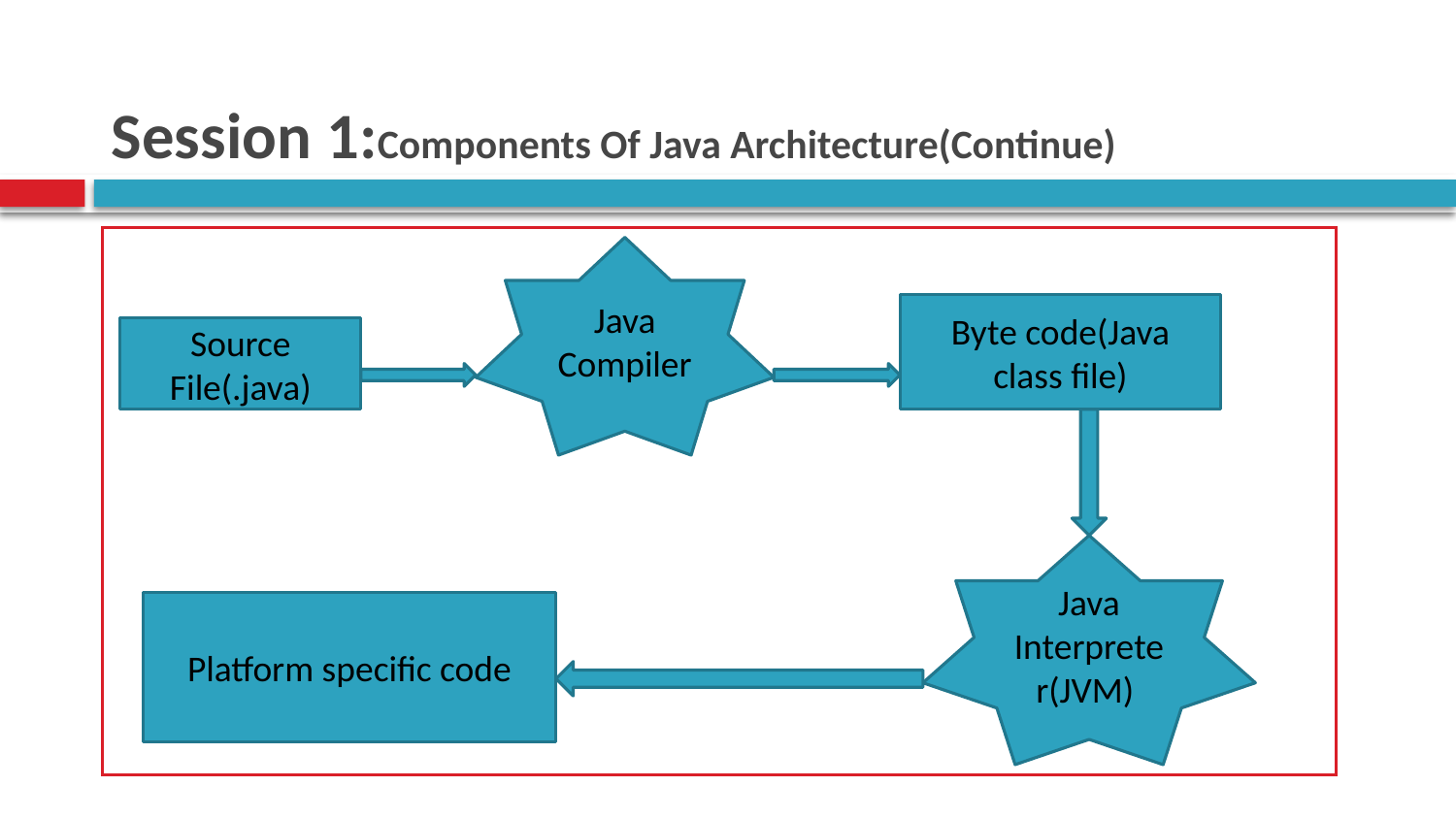

# Session 1:Components Of Java Architecture(Continue)

Java Compiler
Byte code(Java class file)
Source File(.java)

Java Interpreter(JVM)
Platform specific code